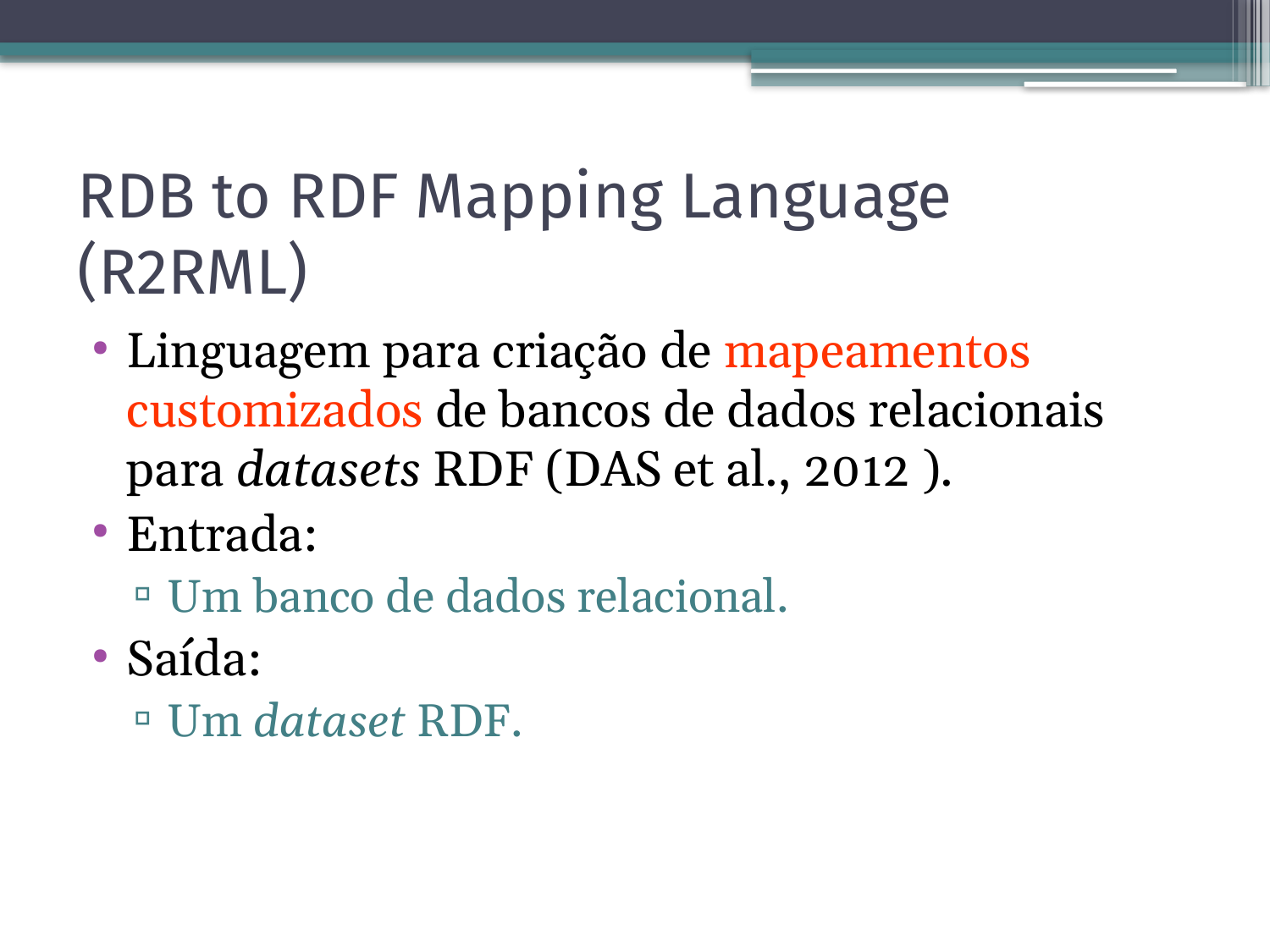

# RDB to RDF Mapping Language (R2RML)
Linguagem para criação de mapeamentos customizados de bancos de dados relacionais para datasets RDF (DAS et al., 2012 ).
Entrada:
Um banco de dados relacional.
Saída:
Um dataset RDF.